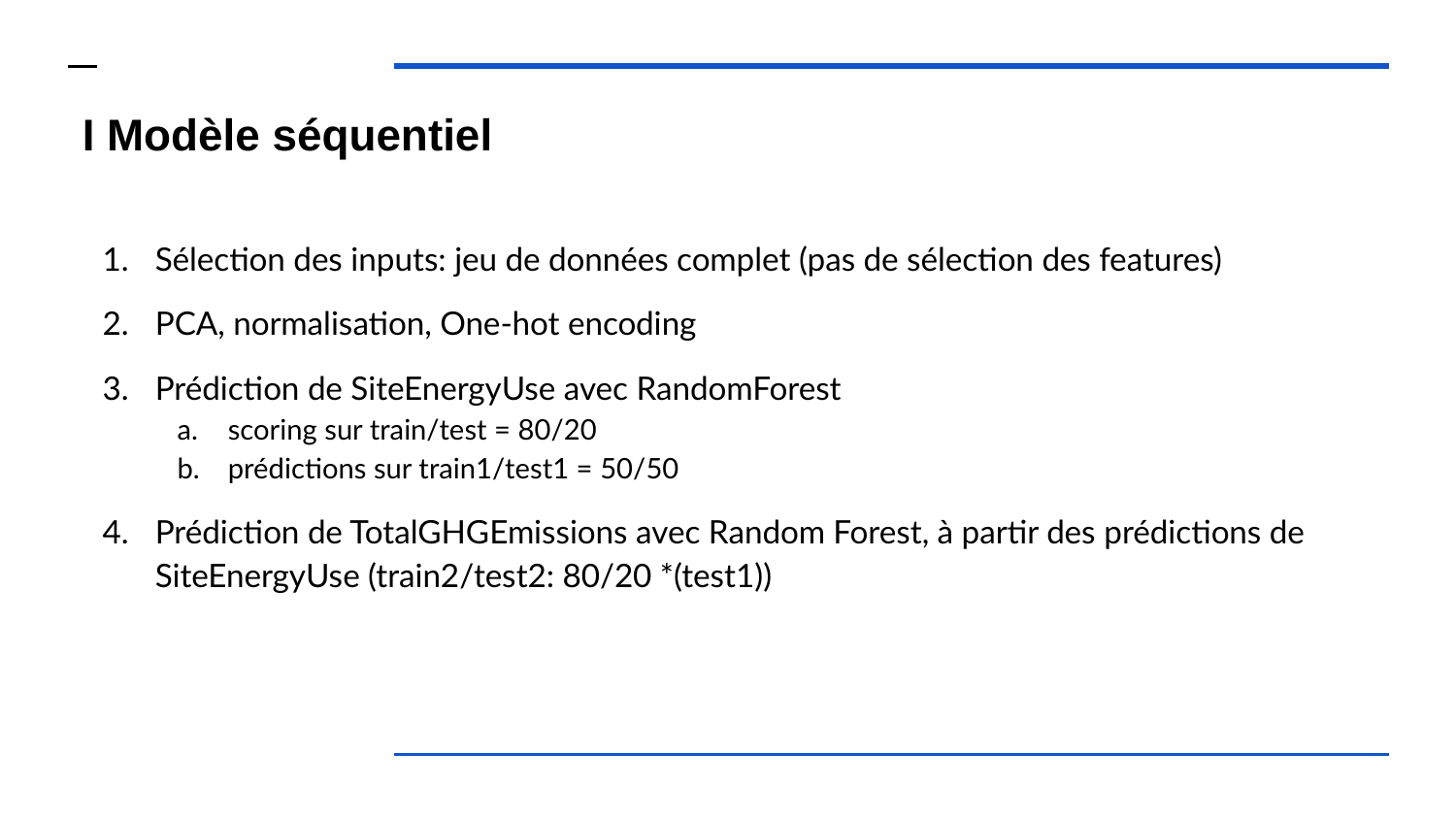

# I Modèle séquentiel
Sélection des inputs: jeu de données complet (pas de sélection des features)
PCA, normalisation, One-hot encoding
Prédiction de SiteEnergyUse avec RandomForest
scoring sur train/test = 80/20
prédictions sur train1/test1 = 50/50
Prédiction de TotalGHGEmissions avec Random Forest, à partir des prédictions de SiteEnergyUse (train2/test2: 80/20 *(test1))